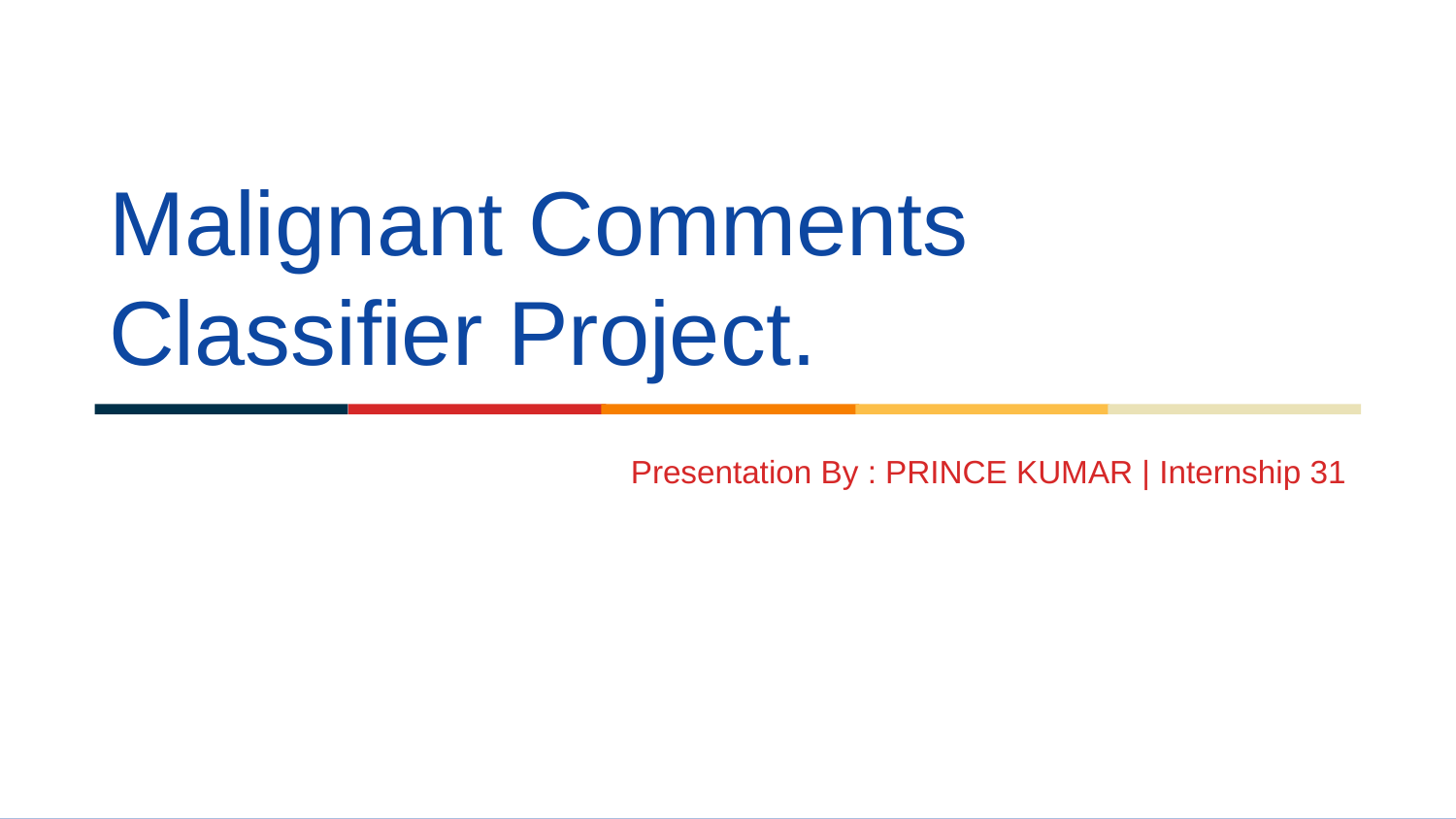

# Malignant Comments Classifier Project.
Presentation By : PRINCE KUMAR | Internship 31